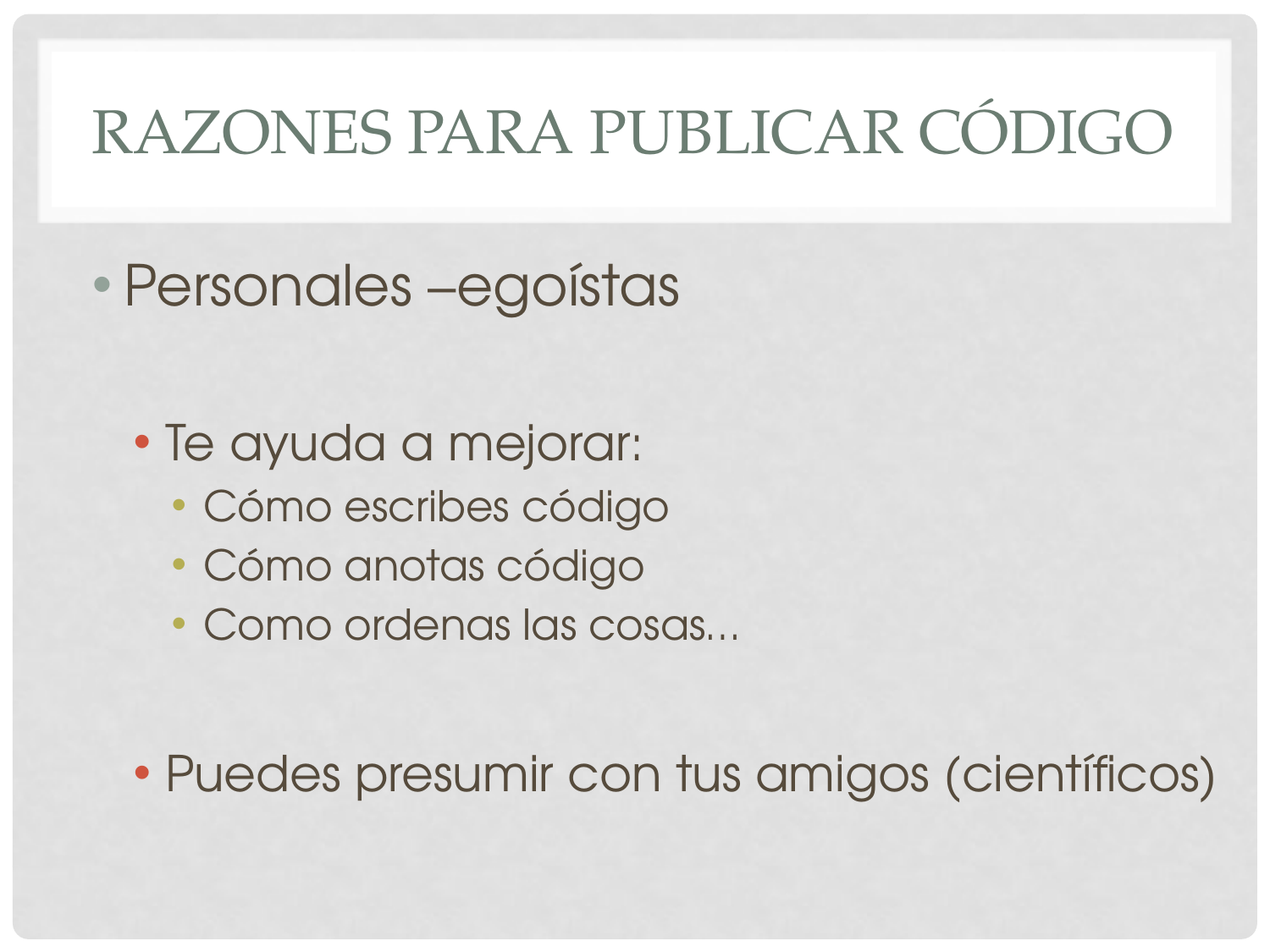

# Razones para publicar código
Personales –egoístas

Te ayuda a mejorar:
Cómo escribes código
Cómo anotas código
Como ordenas las cosas…

Puedes presumir con tus amigos (científicos)